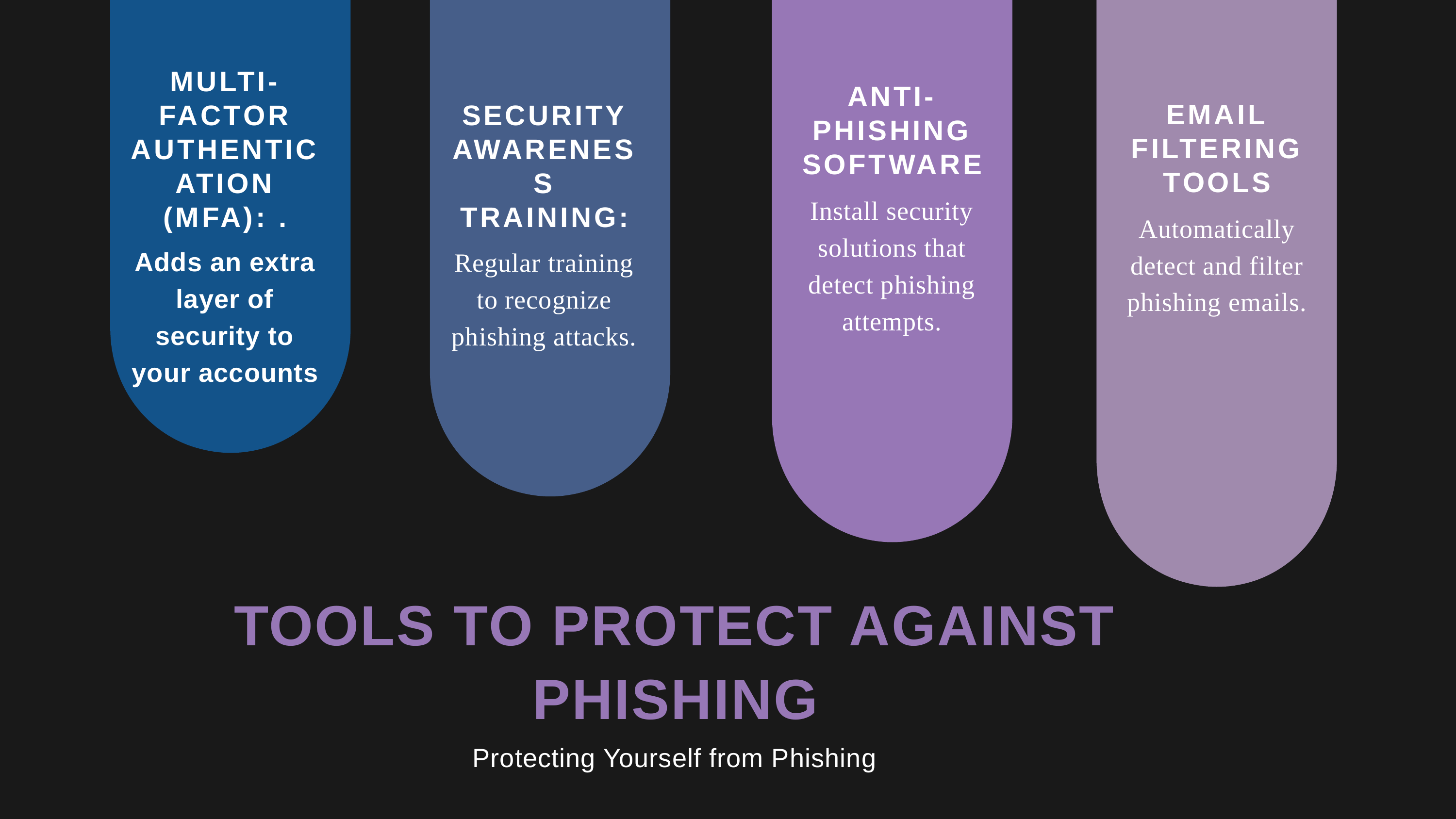

MULTI-FACTOR AUTHENTICATION (MFA): .
Adds an extra layer of security to your accounts
ANTI-PHISHING SOFTWARE
Install security solutions that detect phishing attempts.
SECURITY AWARENESS TRAINING:
Regular training to recognize phishing attacks.
EMAIL FILTERING TOOLS
Automatically detect and filter phishing emails.
TOOLS TO PROTECT AGAINST PHISHING
Protecting Yourself from Phishing